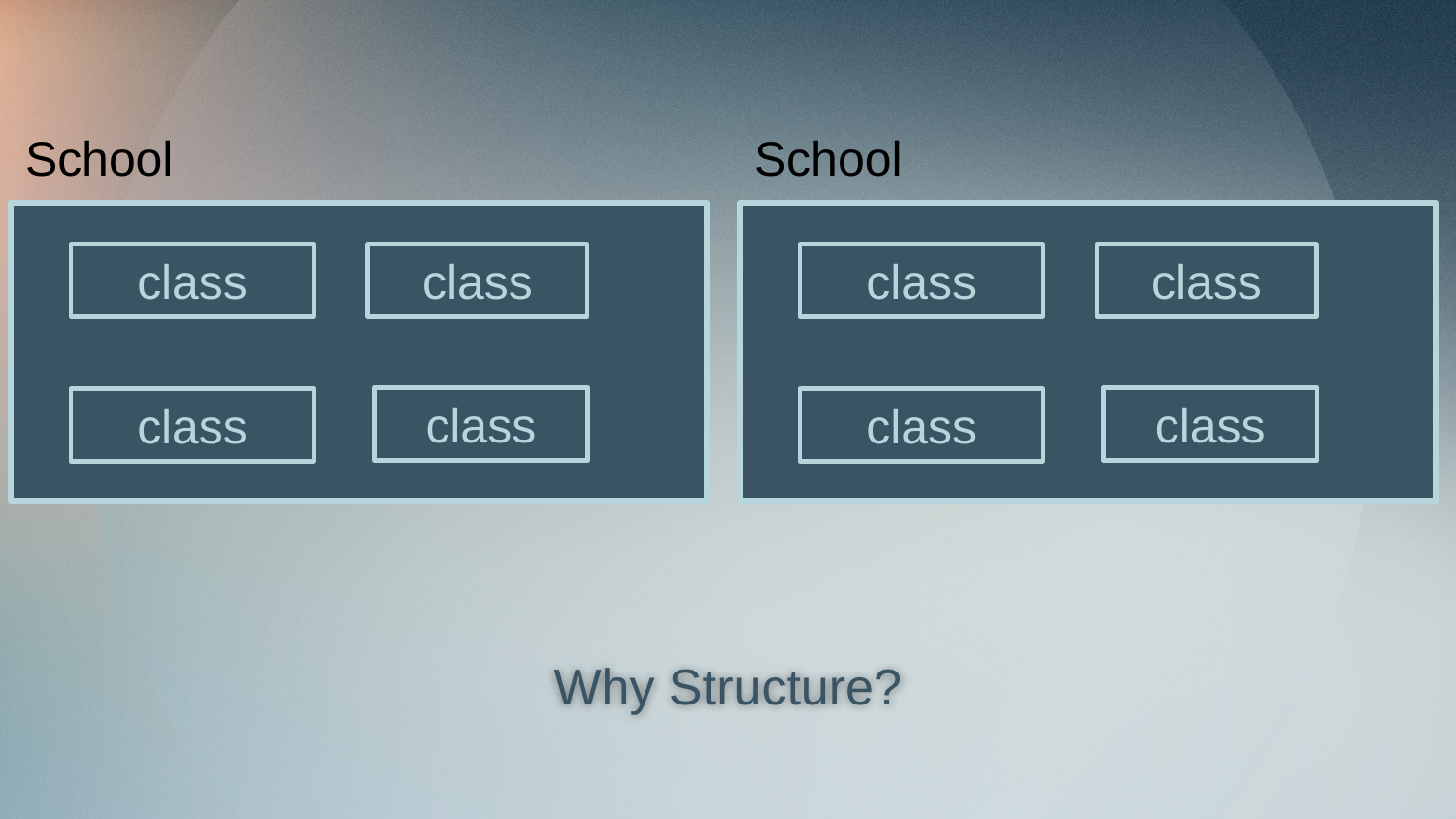

School
School

class
class
class
class
class
class
class
class
# Why Structure?